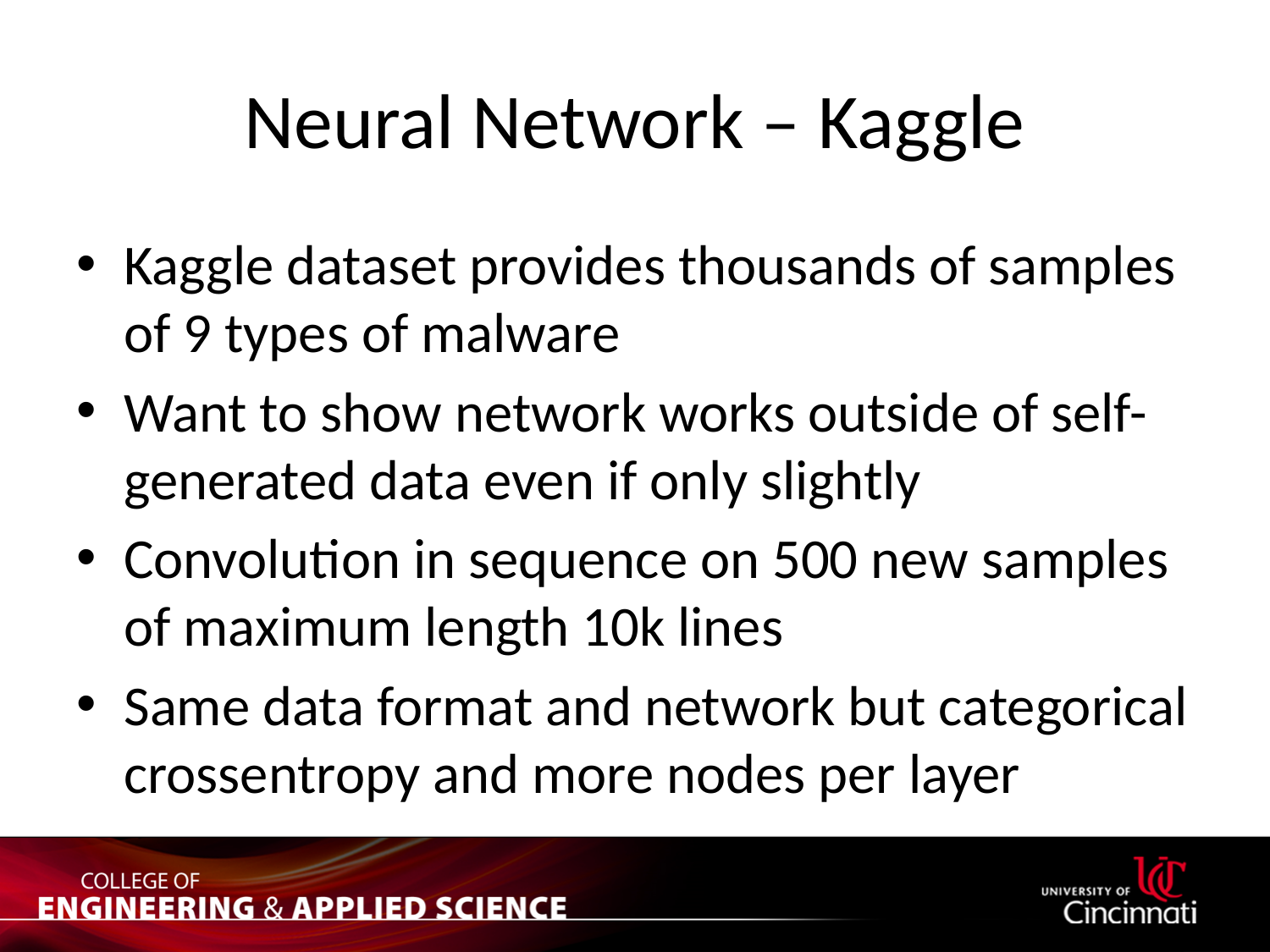

# Neural Network – Kaggle
Kaggle dataset provides thousands of samples of 9 types of malware
Want to show network works outside of self-generated data even if only slightly
Convolution in sequence on 500 new samples of maximum length 10k lines
Same data format and network but categorical crossentropy and more nodes per layer